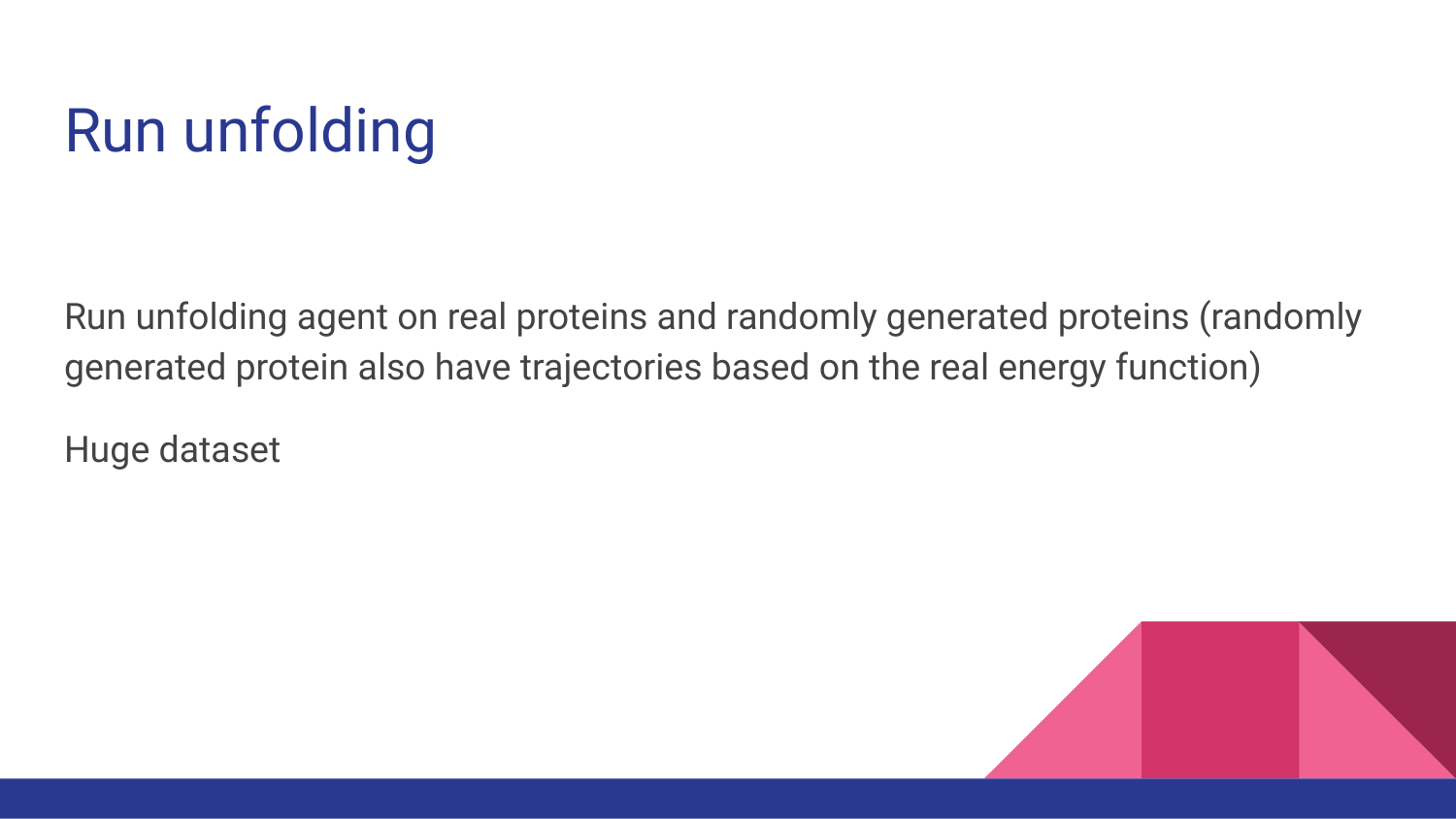

# Run unfolding

Run unfolding agent on real proteins and randomly generated proteins (randomly generated protein also have trajectories based on the real energy function)
Huge dataset